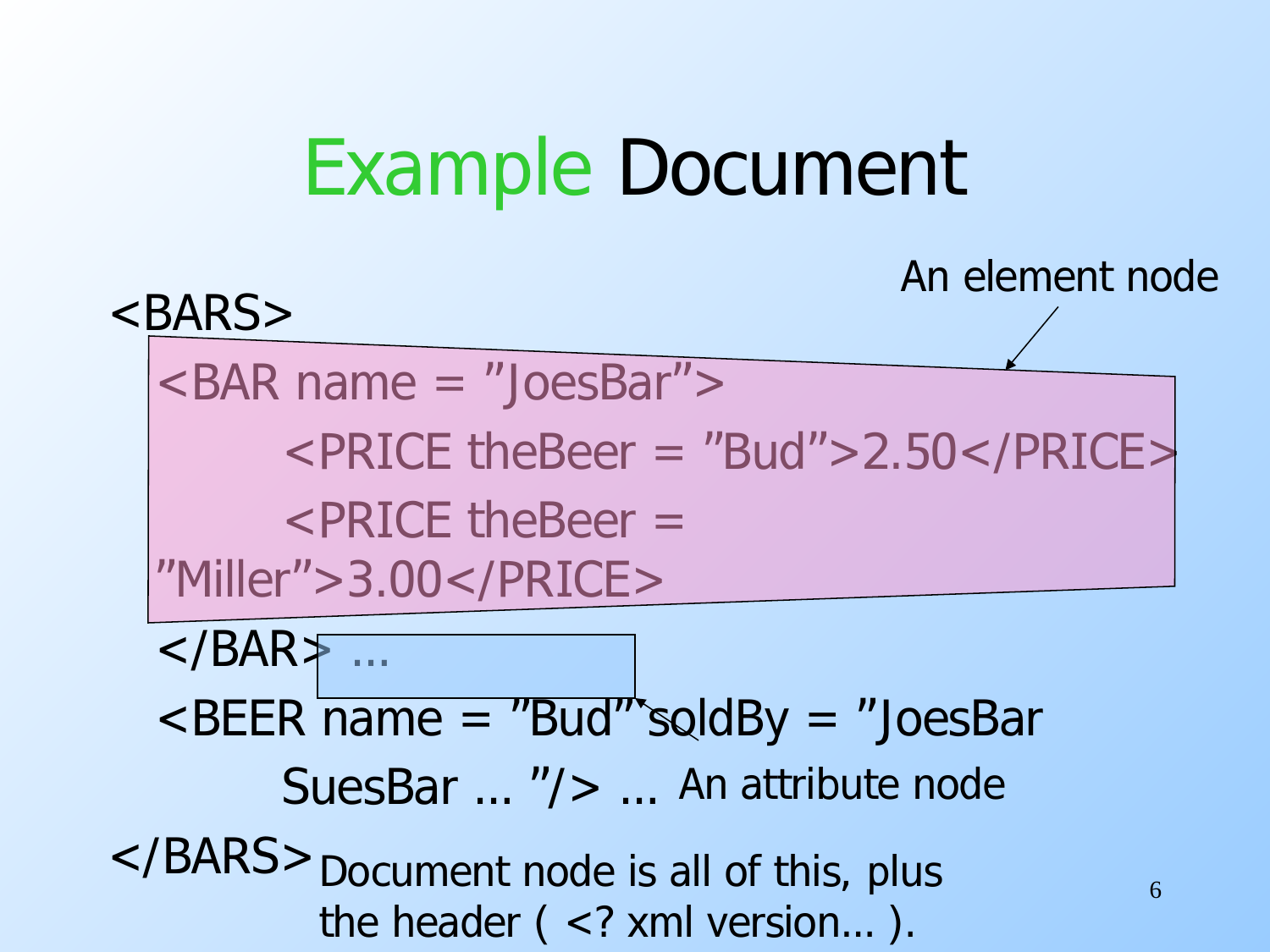

# Example Document

An element node

<BARS>
	<BAR name = ”JoesBar”>
		<PRICE theBeer = ”Bud”>2.50</PRICE>
		<PRICE theBeer = ”Miller”>3.00</PRICE>
	</BAR> …
	<BEER name = ”Bud” soldBy = ”JoesBar
		SuesBar … ”/> …
</BARS>

An attribute node
Document node is all of this, plus
the header ( <? xml version… ).
6